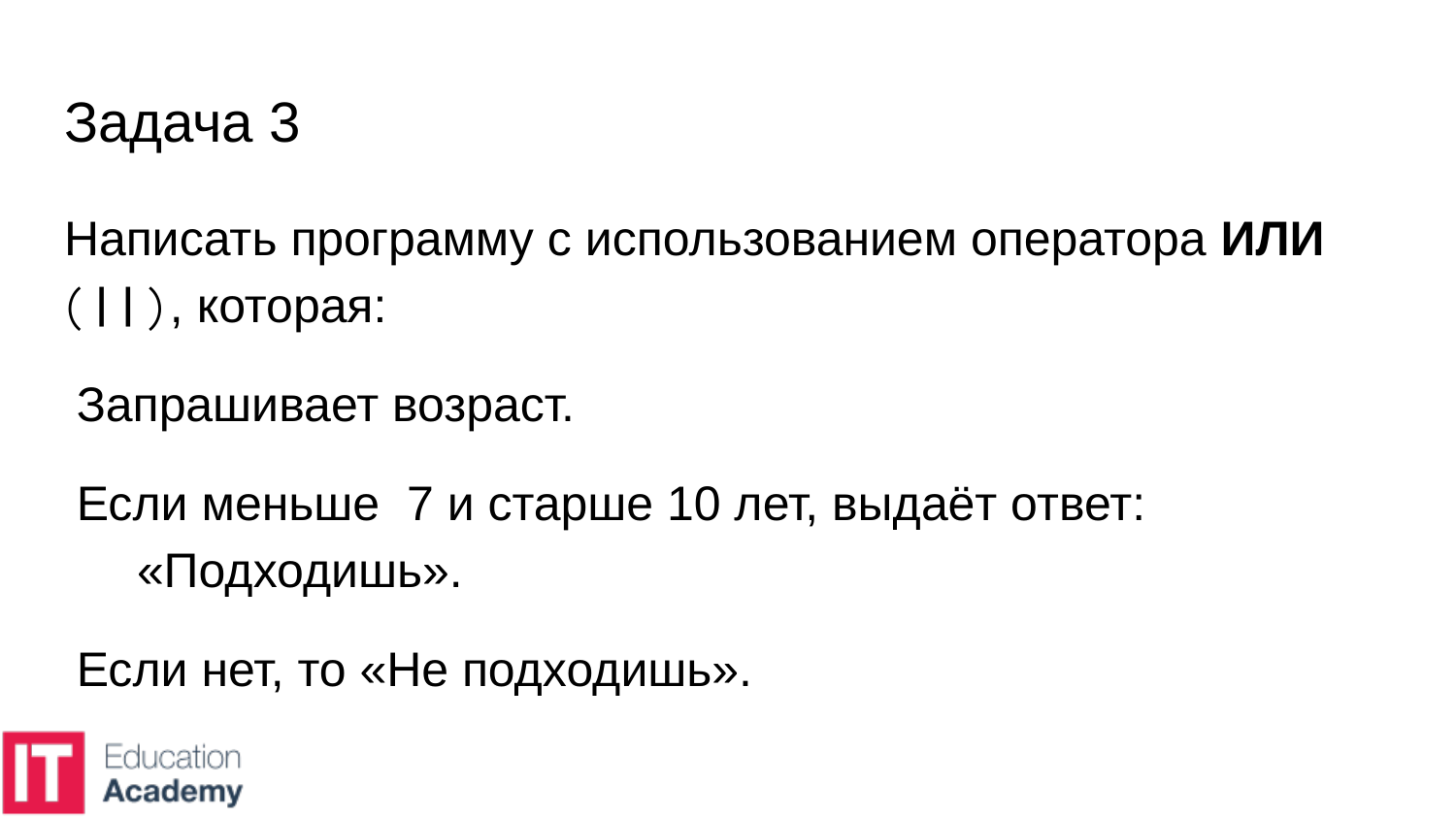

# Задача 3
Написать программу с использованием оператора ИЛИ (||), которая:
Запрашивает возраст.
Если меньше  7 и старше 10 лет, выдаёт ответ: «Подходишь».
Если нет, то «Не подходишь».